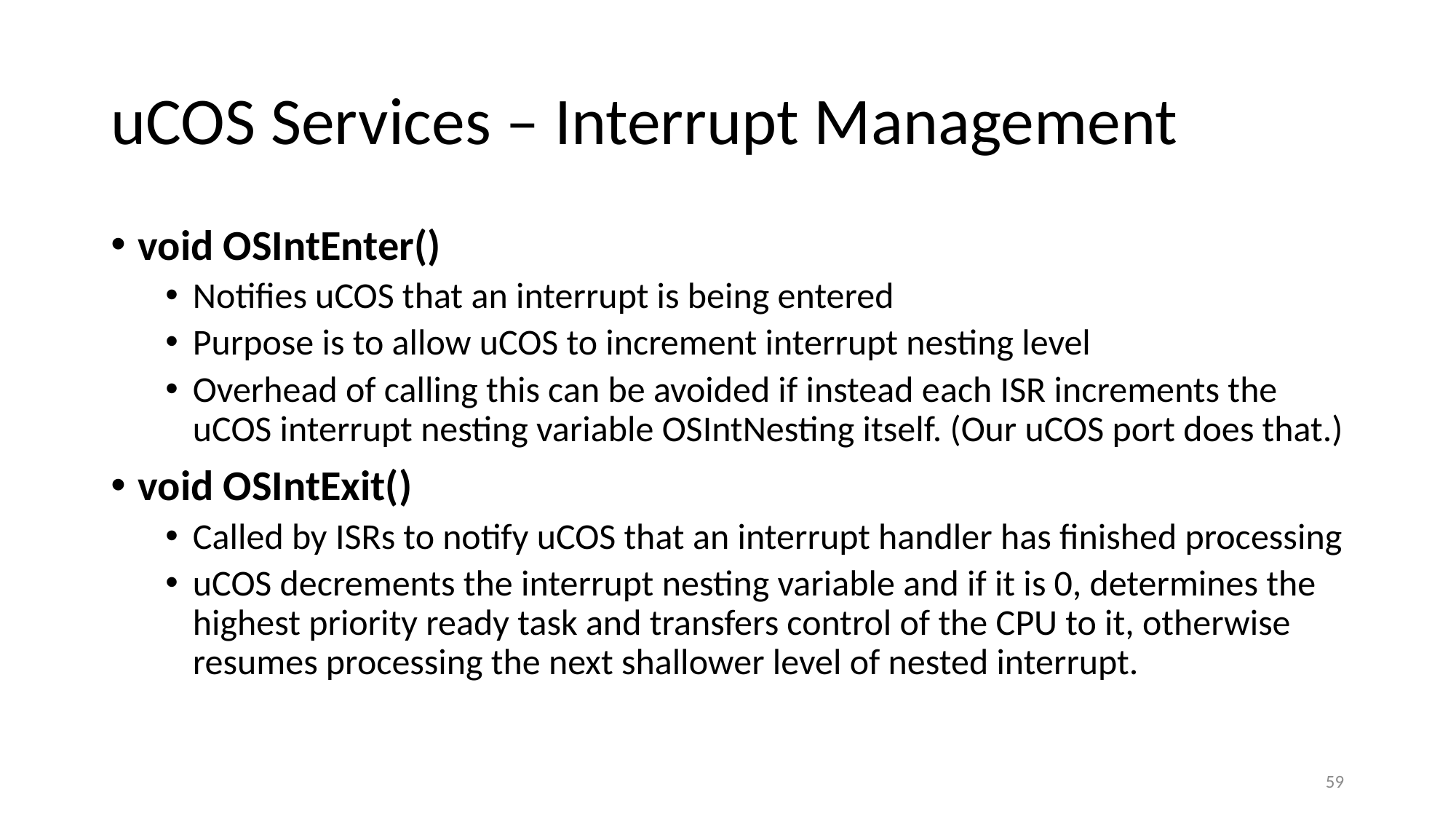

# uCOS Services – Interrupt Management
void OSIntEnter()
Notifies uCOS that an interrupt is being entered
Purpose is to allow uCOS to increment interrupt nesting level
Overhead of calling this can be avoided if instead each ISR increments the uCOS interrupt nesting variable OSIntNesting itself. (Our uCOS port does that.)
void OSIntExit()
Called by ISRs to notify uCOS that an interrupt handler has finished processing
uCOS decrements the interrupt nesting variable and if it is 0, determines the highest priority ready task and transfers control of the CPU to it, otherwise resumes processing the next shallower level of nested interrupt.

59